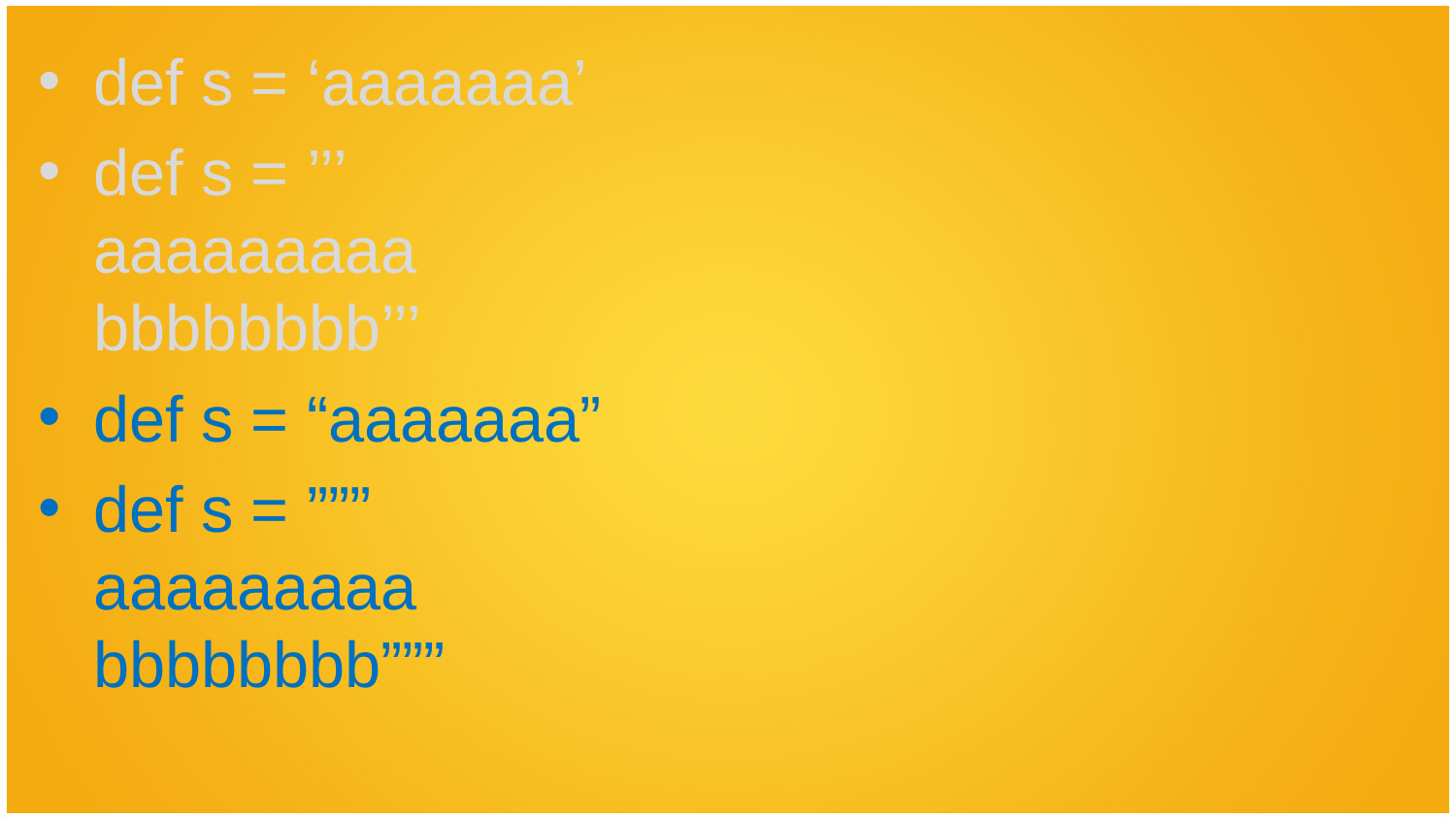

def s = ‘aaaaaaa’
def s = ’’’
aaaaaaaaa
bbbbbbbb’’’
def s = “aaaaaaa”
def s = ”””
aaaaaaaaa
bbbbbbbb”””